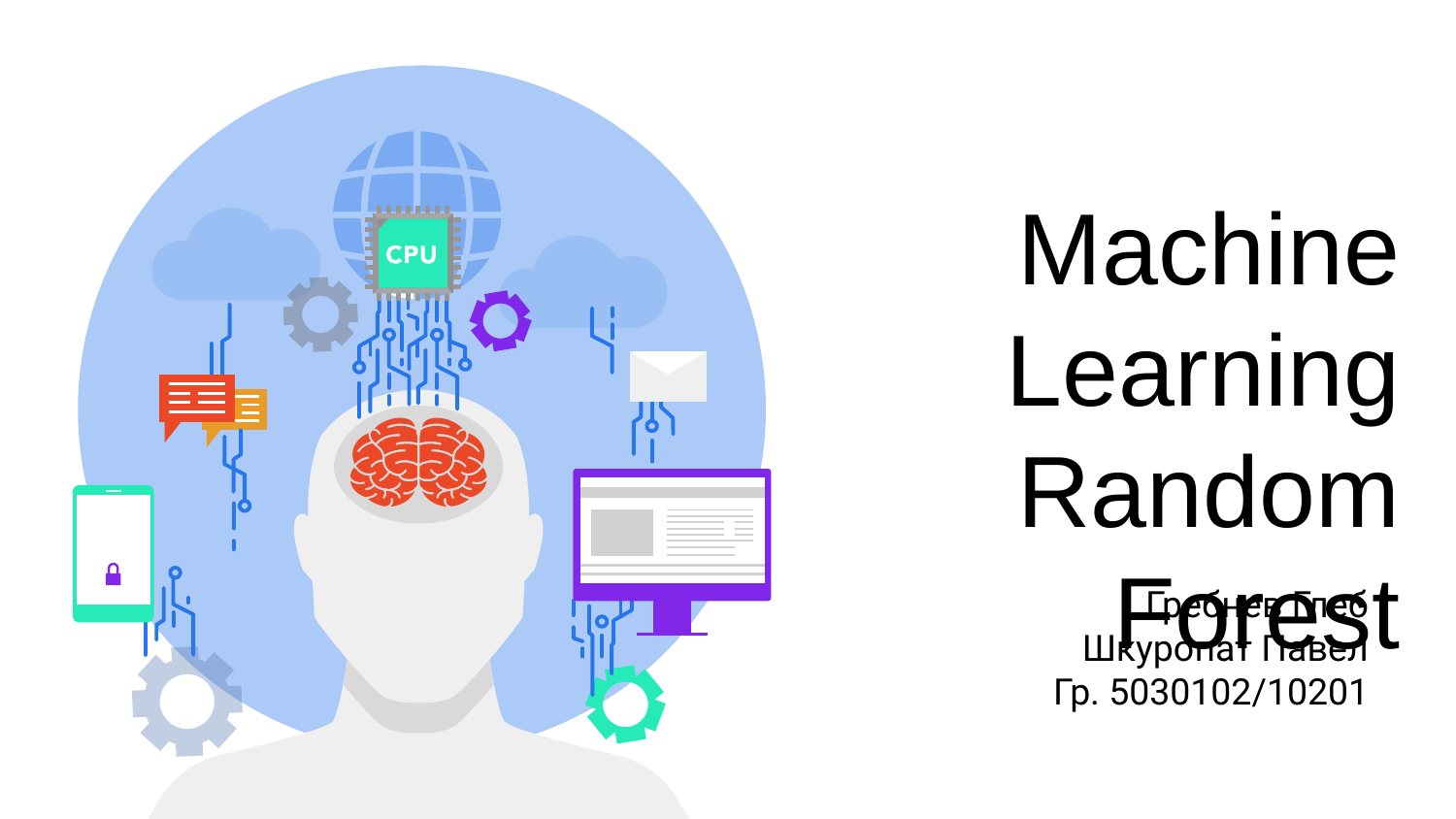

# Machine Learning Random Forest
Гребнев Глеб
Шкуропат Павел
Гр. 5030102/10201